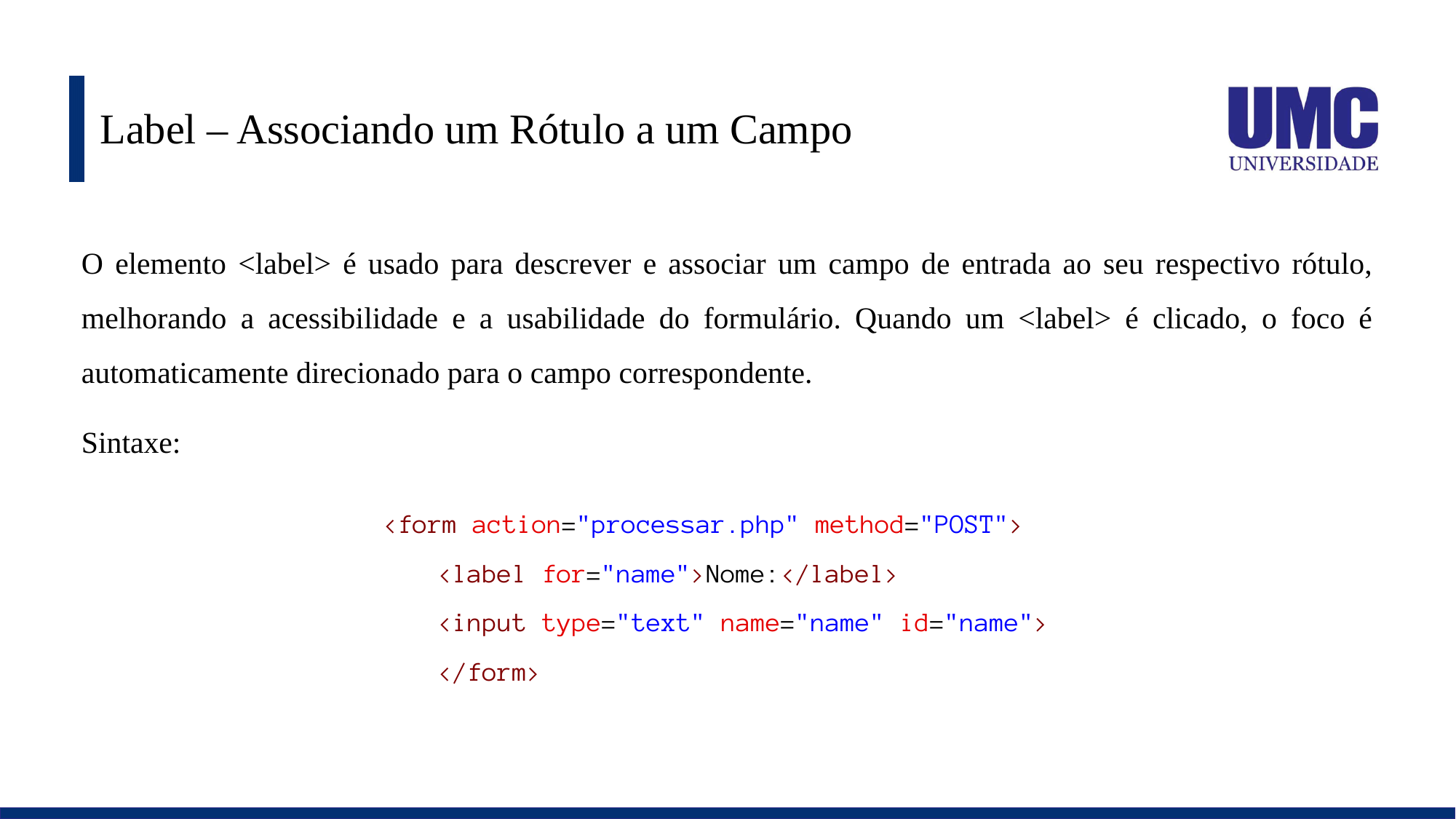

# Label – Associando um Rótulo a um Campo
O elemento <label> é usado para descrever e associar um campo de entrada ao seu respectivo rótulo, melhorando a acessibilidade e a usabilidade do formulário. Quando um <label> é clicado, o foco é automaticamente direcionado para o campo correspondente.
Sintaxe:
<form action="processar.php" method="POST">
<label for="name">Nome:</label>
<input type="text" name="name" id="name">
</form>